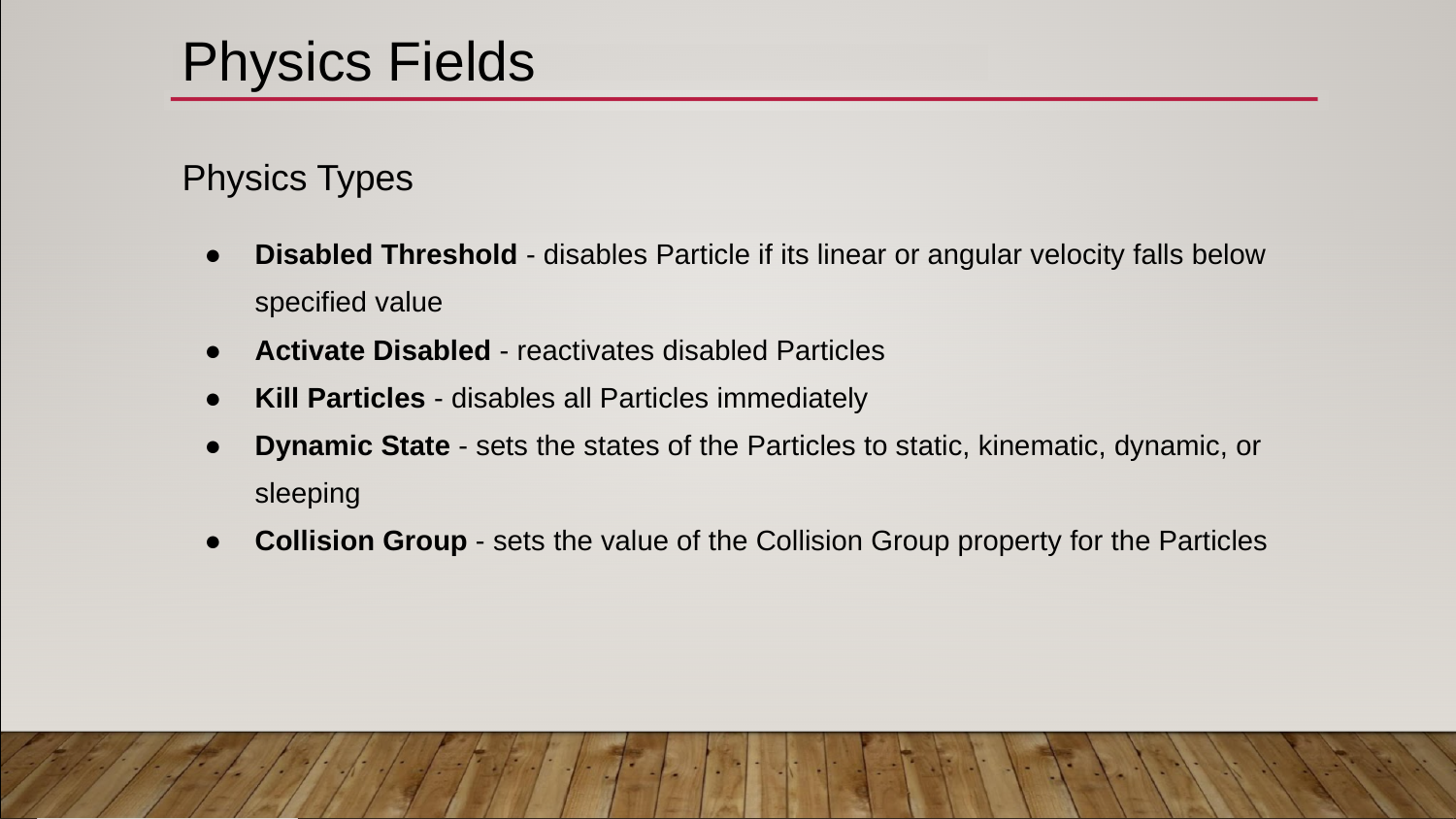

# Physics Fields
Physics Types
Disabled Threshold - disables Particle if its linear or angular velocity falls below specified value
Activate Disabled - reactivates disabled Particles
Kill Particles - disables all Particles immediately
Dynamic State - sets the states of the Particles to static, kinematic, dynamic, or sleeping
Collision Group - sets the value of the Collision Group property for the Particles